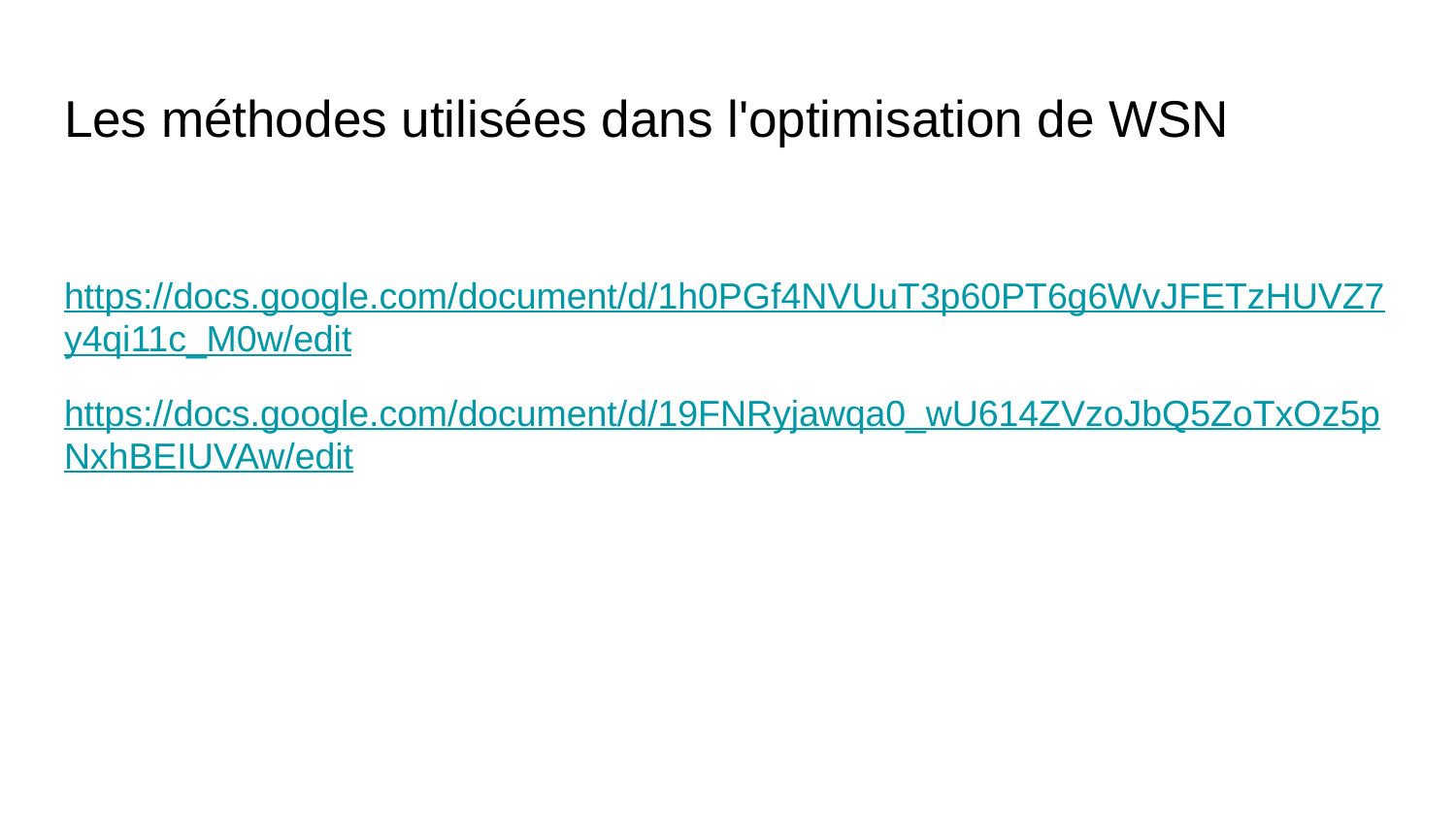

# Les méthodes utilisées dans l'optimisation de WSN

https://docs.google.com/document/d/1h0PGf4NVUuT3p60PT6g6WvJFETzHUVZ7y4qi11c_M0w/edit
https://docs.google.com/document/d/19FNRyjawqa0_wU614ZVzoJbQ5ZoTxOz5pNxhBEIUVAw/edit